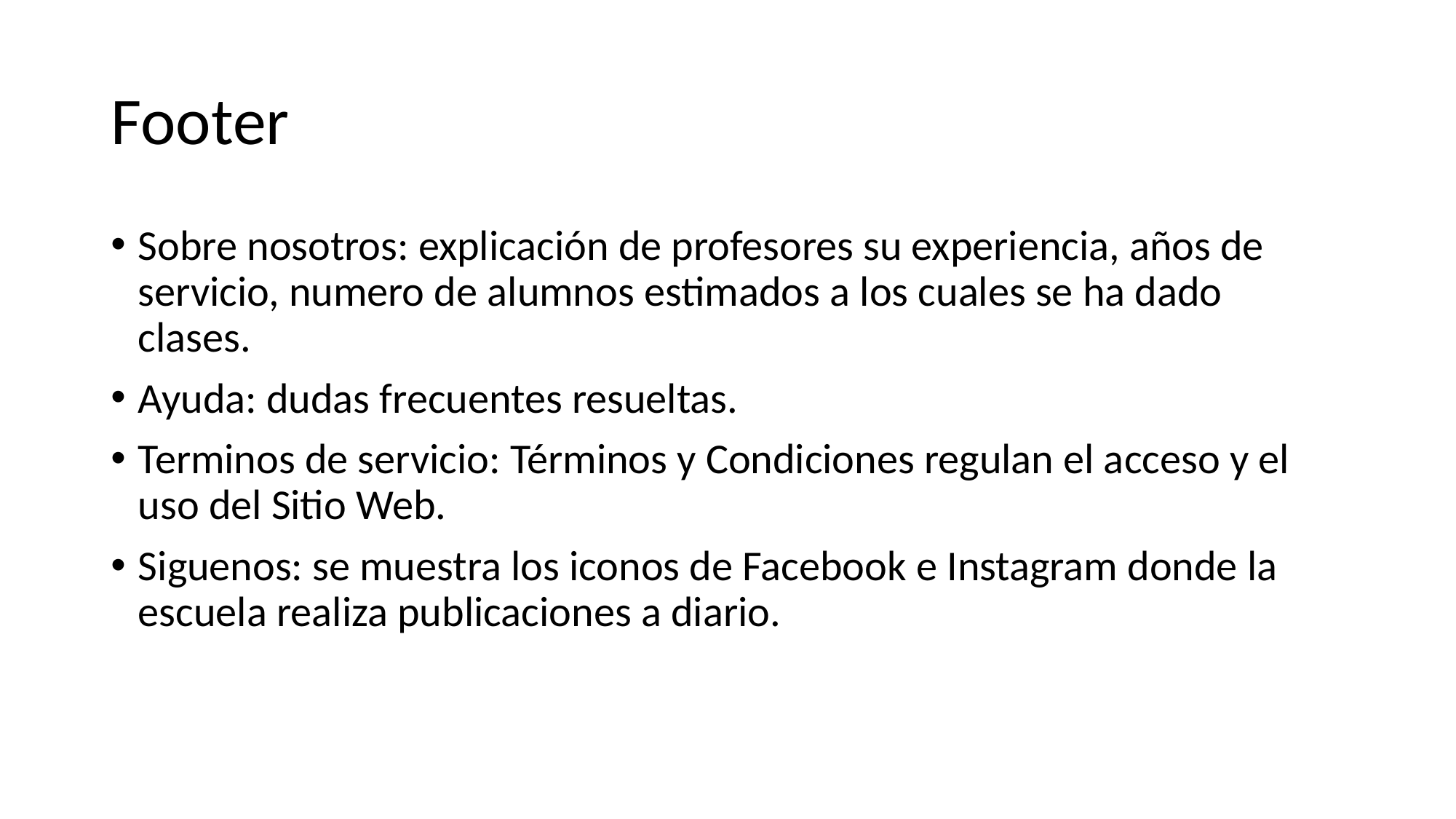

# Footer
Sobre nosotros: explicación de profesores su experiencia, años de servicio, numero de alumnos estimados a los cuales se ha dado clases.
Ayuda: dudas frecuentes resueltas.
Terminos de servicio: Términos y Condiciones regulan el acceso y el uso del Sitio Web.
Siguenos: se muestra los iconos de Facebook e Instagram donde la escuela realiza publicaciones a diario.